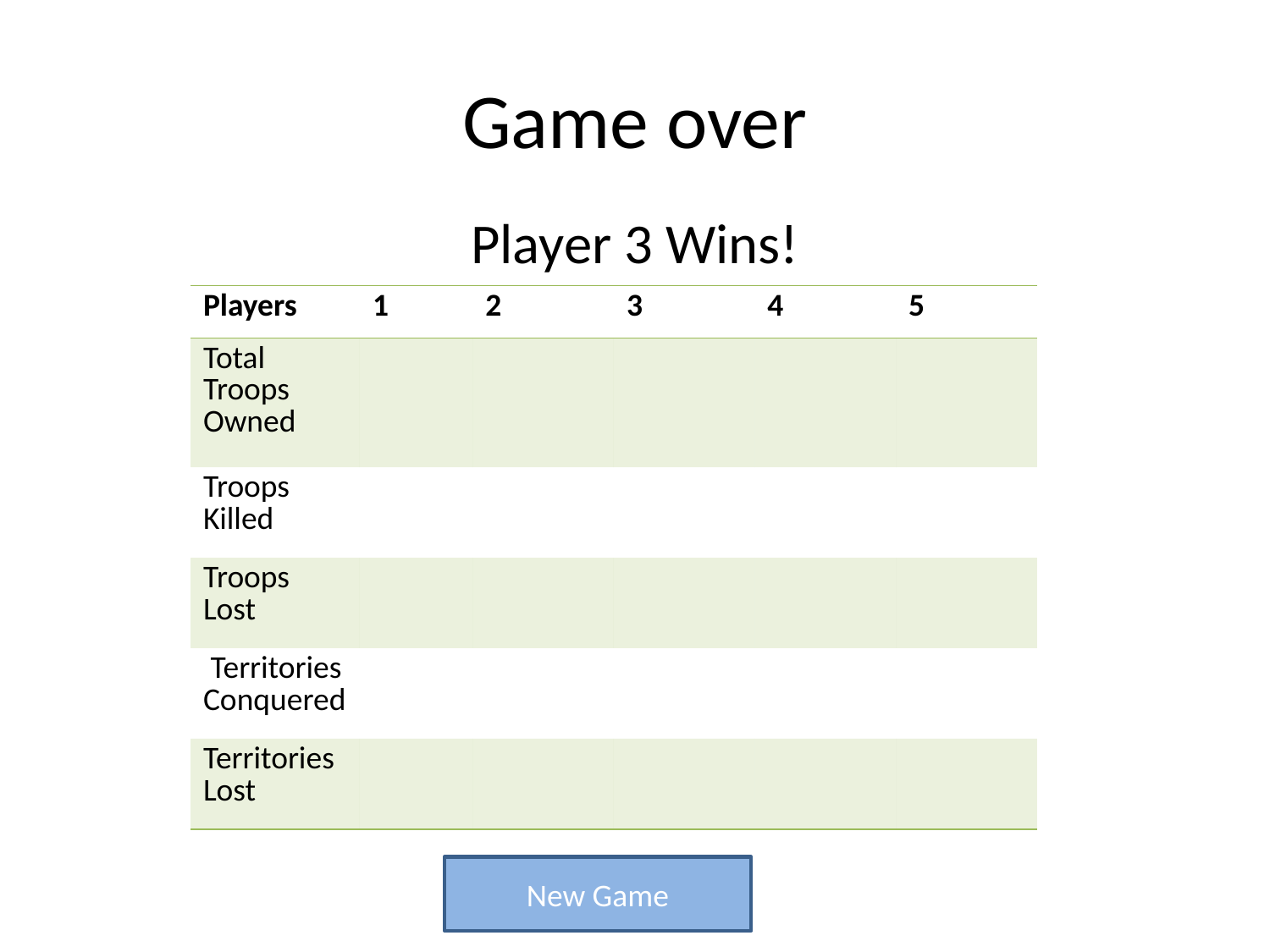

# Game over
Player 3 Wins!

| Players | 1 | 2 | 3 | 4 | 5 |
| --- | --- | --- | --- | --- | --- |
| Total Troops Owned |  |  |  |  |  |
| Troops Killed |  |  |  |  |  |
| Troops Lost |  |  |  |  |  |
| Territories Conquered |  |  |  |  |  |
| Territories Lost |  |  |  |  |  |
New Game